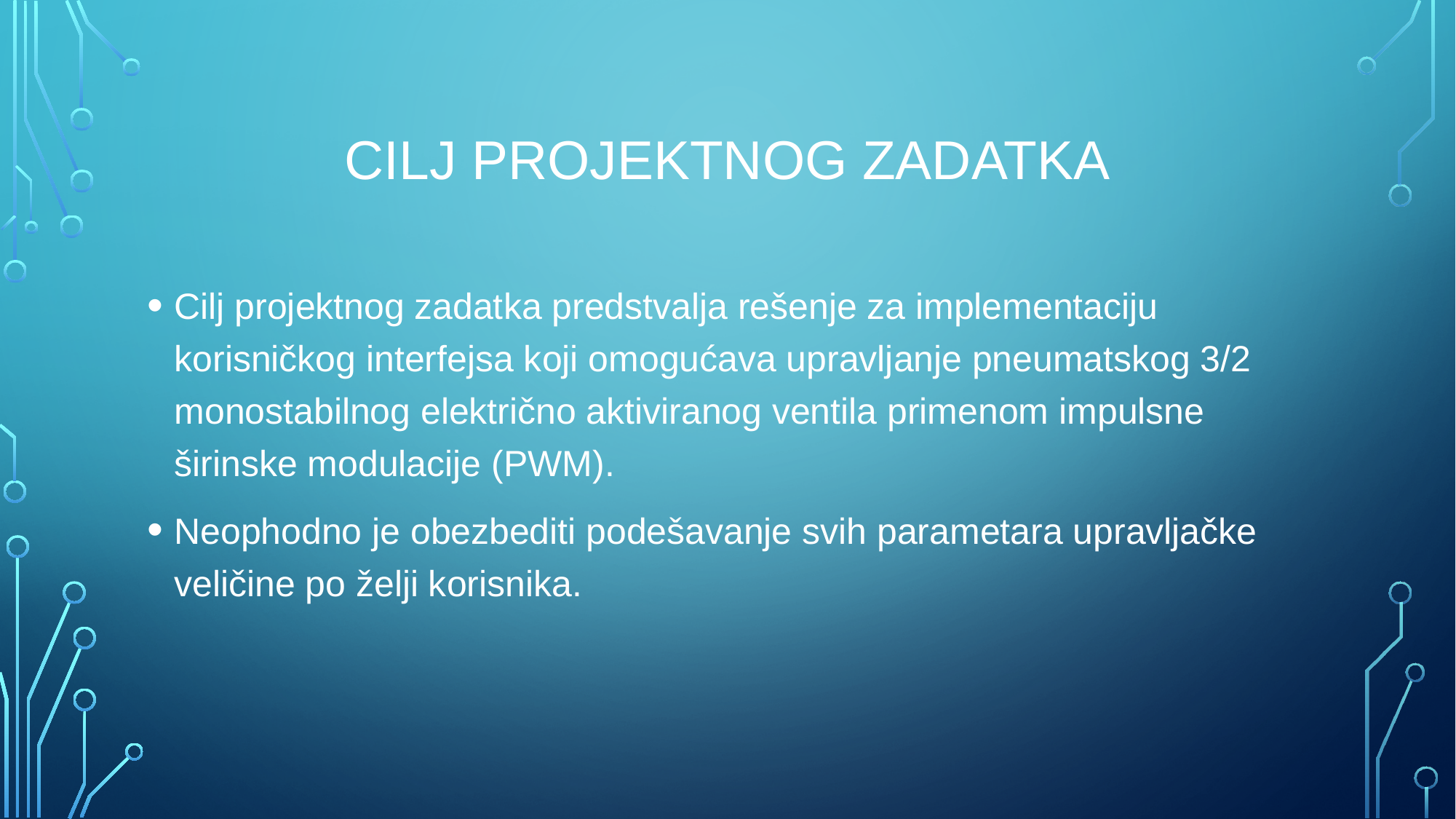

# Cilj projektnog zadatka
Cilj projektnog zadatka predstvalja rešenje za implementaciju korisničkog interfejsa koji omogućava upravljanje pneumatskog 3/2 monostabilnog električno aktiviranog ventila primenom impulsne širinske modulacije (PWM).
Neophodno je obezbediti podešavanje svih parametara upravljačke veličine po želji korisnika.